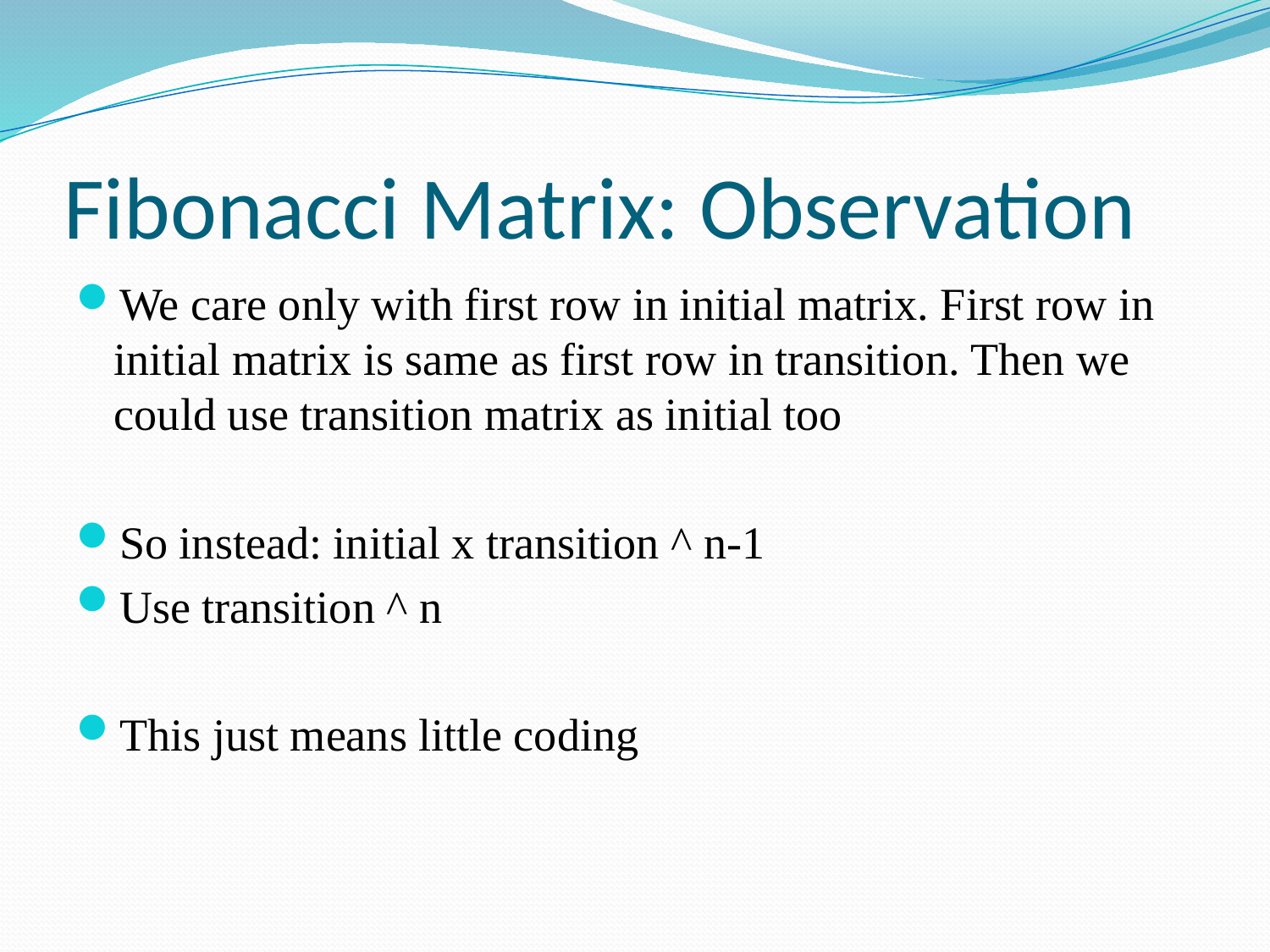

# Fibonacci Matrix: Observation
We care only with first row in initial matrix. First row in initial matrix is same as first row in transition. Then we could use transition matrix as initial too

So instead: initial x transition ^ n-1
Use transition ^ n

This just means little coding